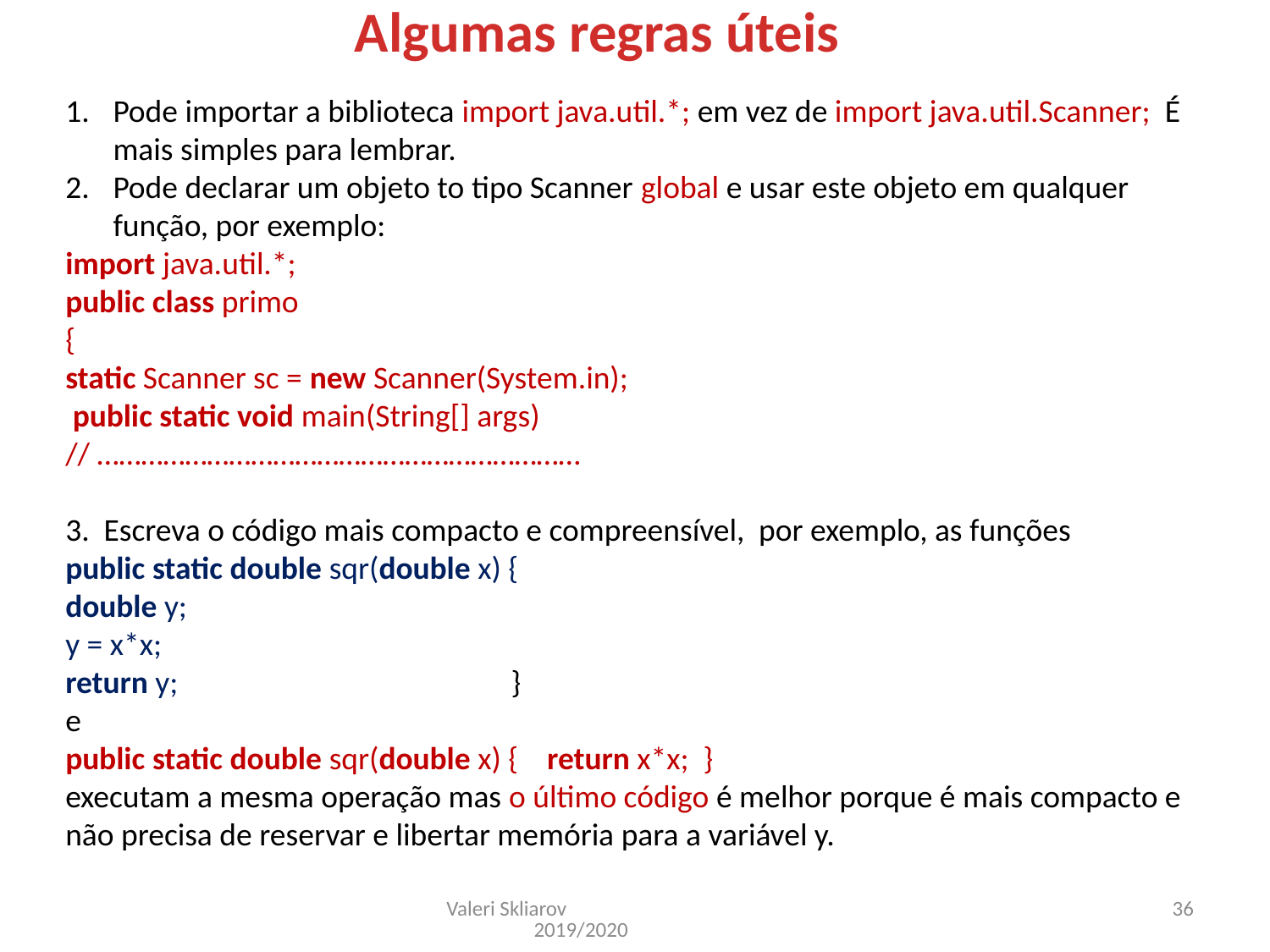

Algumas regras úteis
Pode importar a biblioteca import java.util.*; em vez de import java.util.Scanner;  É mais simples para lembrar.
Pode declarar um objeto to tipo Scanner global e usar este objeto em qualquer função, por exemplo:
import java.util.*;
public class primo
{
static Scanner sc = new Scanner(System.in);
 public static void main(String[] args)
// …………………………………………………………

3.  Escreva o código mais compacto e compreensível,  por exemplo, as funções
public static double sqr(double x) {
double y;
y = x*x;
return y;			         }
e
public static double sqr(double x) {    return x*x;  }
executam a mesma operação mas o último código é melhor porque é mais compacto e não precisa de reservar e libertar memória para a variável y.
Valeri Skliarov                                                                      2019/2020
36